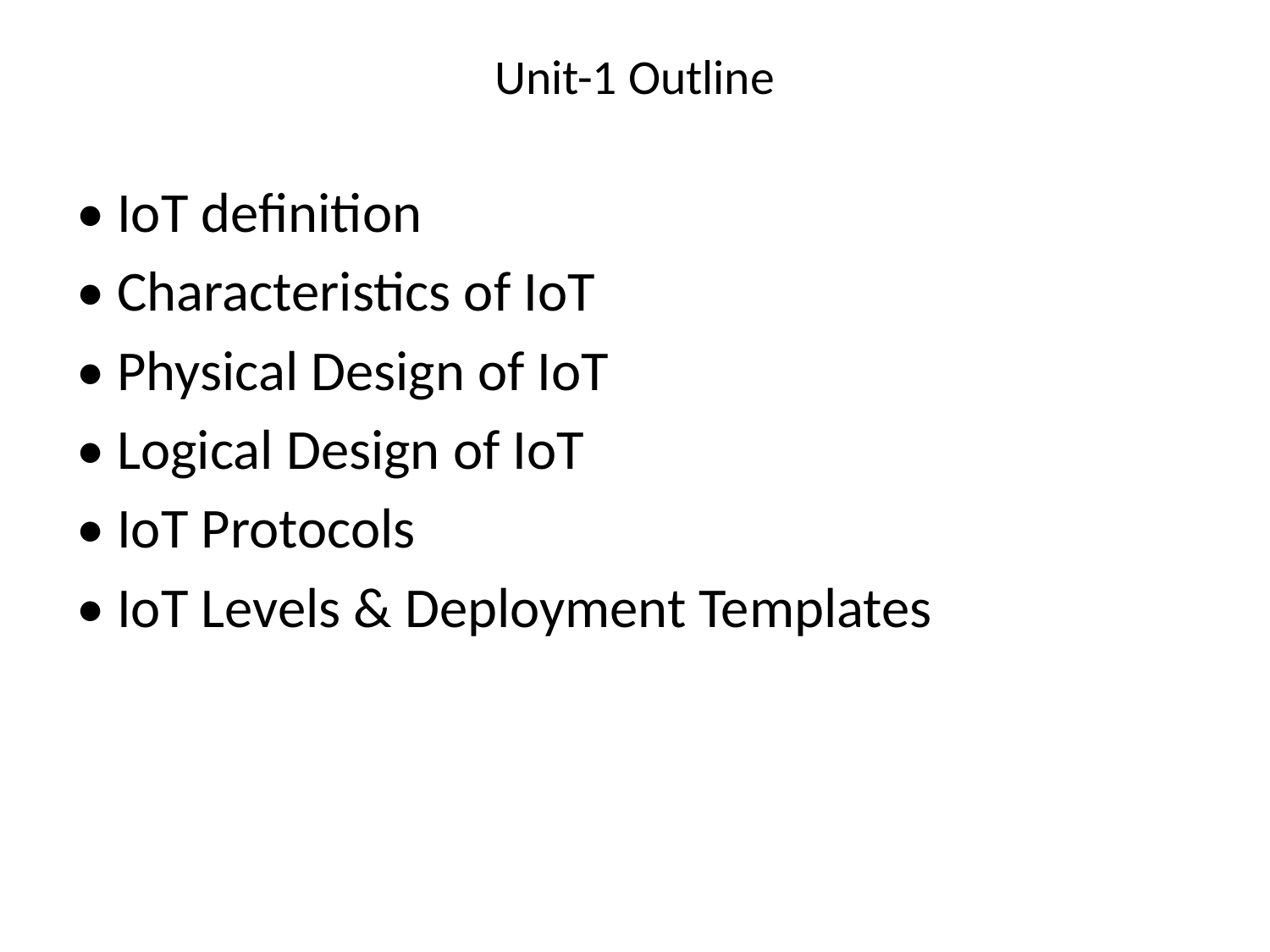

# Unit-1 Outline
• IoT definition
• Characteristics of IoT
• Physical Design of IoT
• Logical Design of IoT
• IoT Protocols
• IoT Levels & Deployment Templates